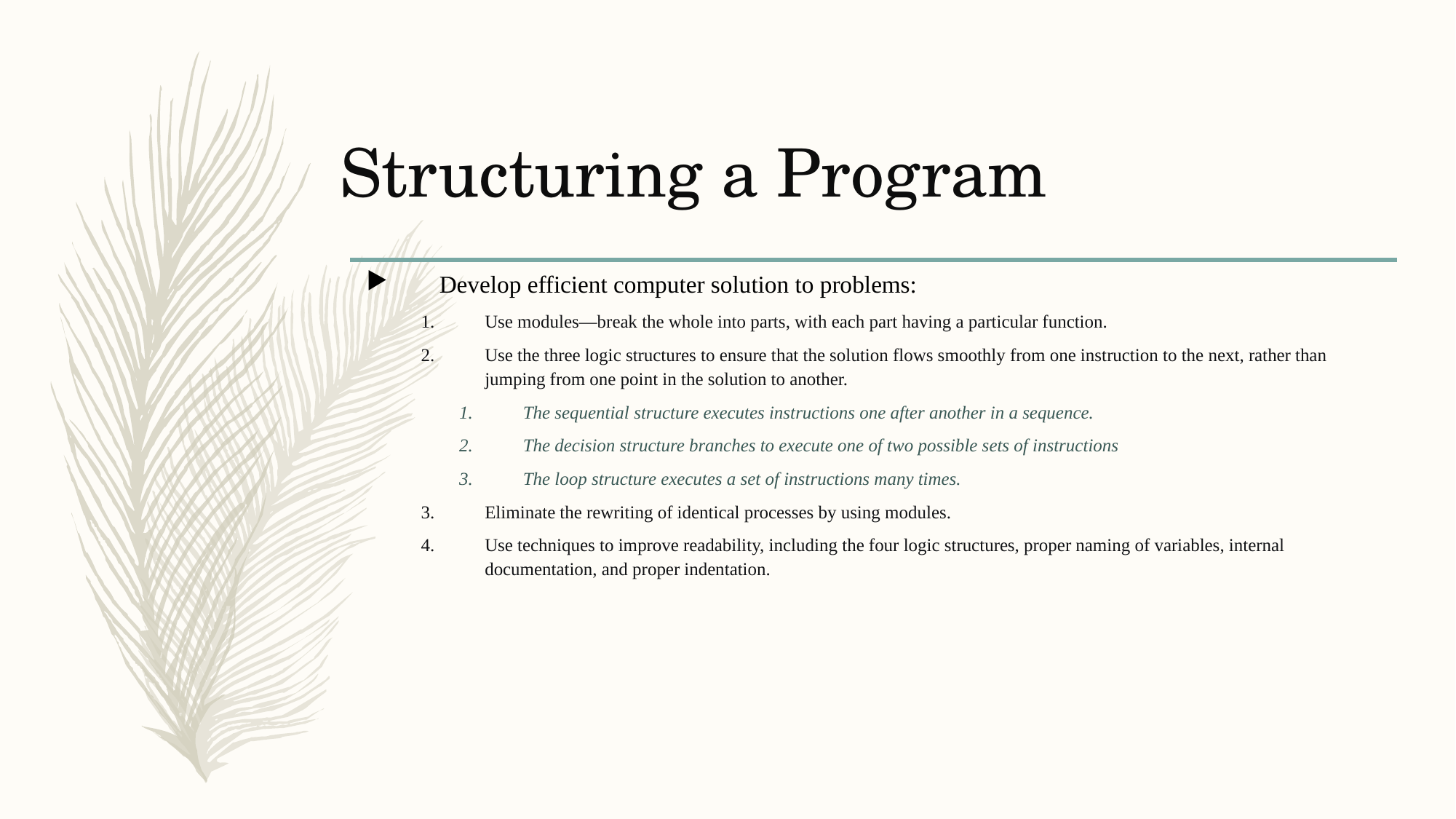

# Structuring a Program
Develop efficient computer solution to problems:
Use modules—break the whole into parts, with each part having a particular function.
Use the three logic structures to ensure that the solution flows smoothly from one instruction to the next, rather than jumping from one point in the solution to another.
The sequential structure executes instructions one after another in a sequence.
The decision structure branches to execute one of two possible sets of instructions
The loop structure executes a set of instructions many times.
Eliminate the rewriting of identical processes by using modules.
Use techniques to improve readability, including the four logic structures, proper naming of variables, internal documentation, and proper indentation.